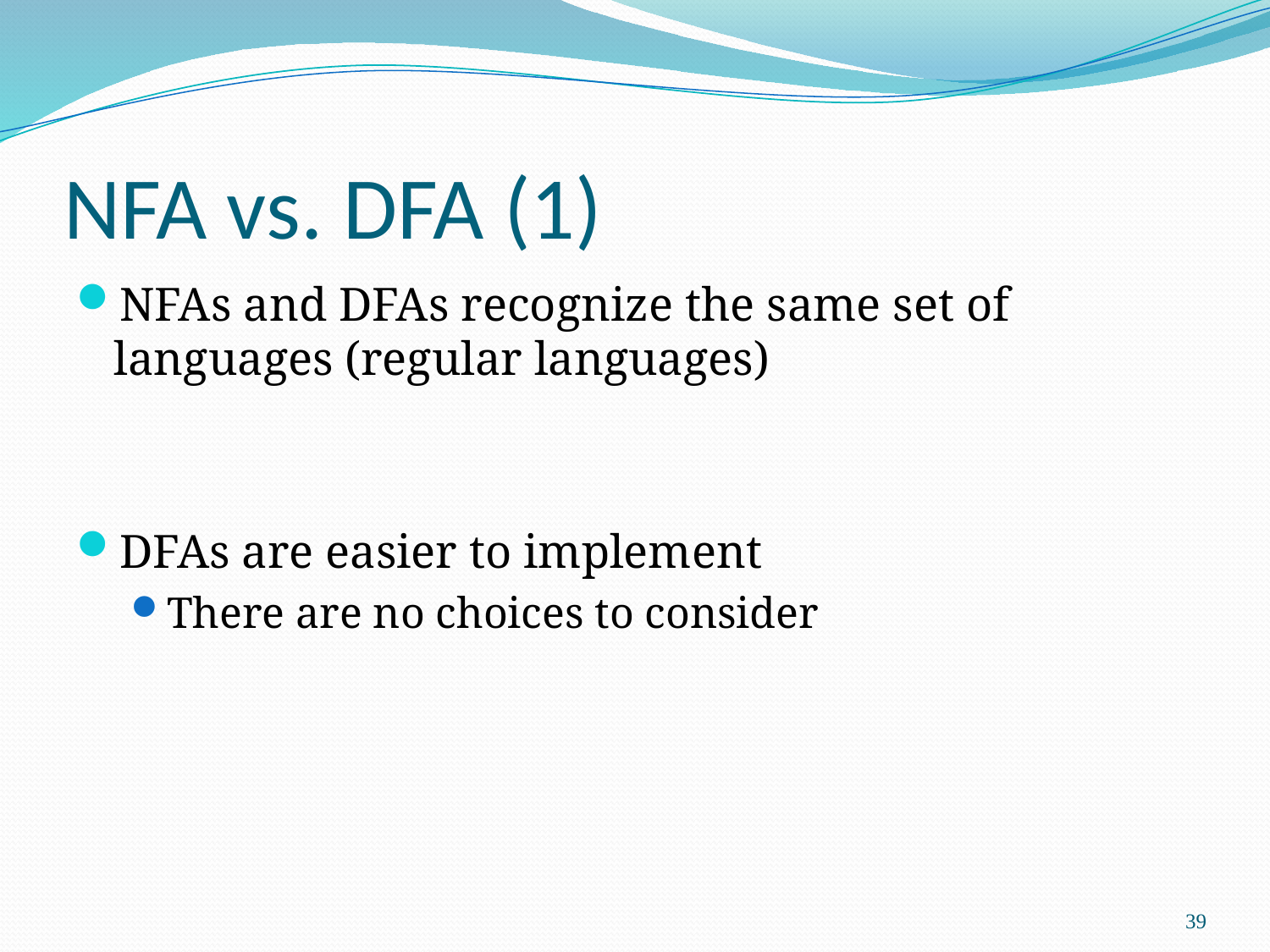

# NFA vs. DFA (1)
NFAs and DFAs recognize the same set of languages (regular languages)

DFAs are easier to implement
There are no choices to consider
39